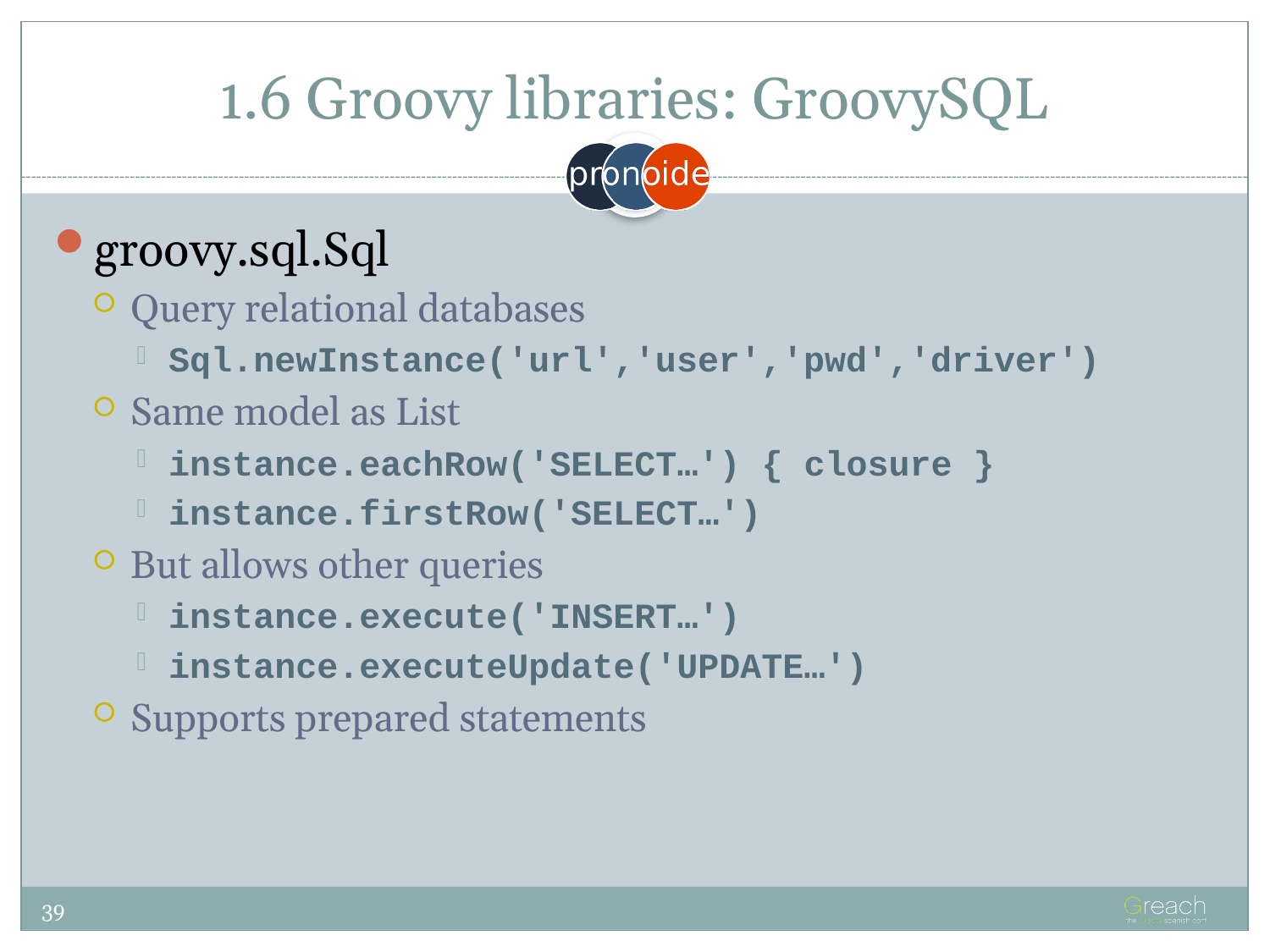

# 1.6 Groovy libraries: GroovySQL
groovy.sql.Sql
Query relational databases
Sql.newInstance('url','user','pwd','driver')
Same model as List
instance.eachRow('SELECT…') { closure }
instance.firstRow('SELECT…')
But allows other queries
instance.execute('INSERT…')
instance.executeUpdate('UPDATE…')
Supports prepared statements